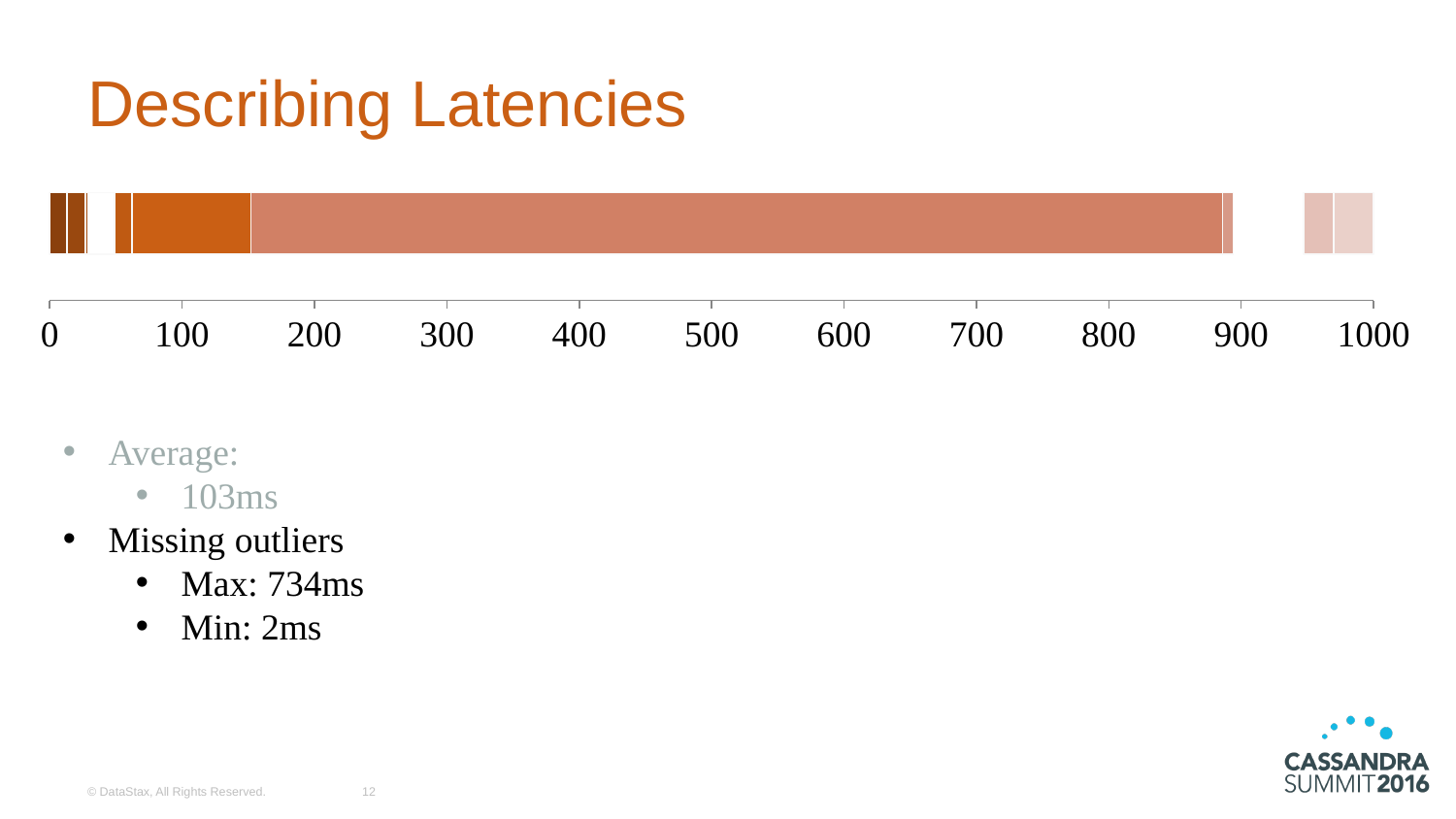

# Describing Latencies

### Chart

| Category | Series 1 | Series 2 | Series 3 | Series 4 | Series 5 | Series 6 | Series 7 | Series 8 | Series 9 | Series 10 | Series 11 |
|---|---|---|---|---|---|---|---|---|---|---|---|
| Category 1 | 13.0 | 14.0 | 2.0 | 20.0 | 13.0 | 90.0 | 734.0 | 8.0 | 53.0 | 23.0 | 30.0 |
Average:
103ms
Missing outliers
Max: 734ms
Min: 2ms

© DataStax, All Rights Reserved.
12